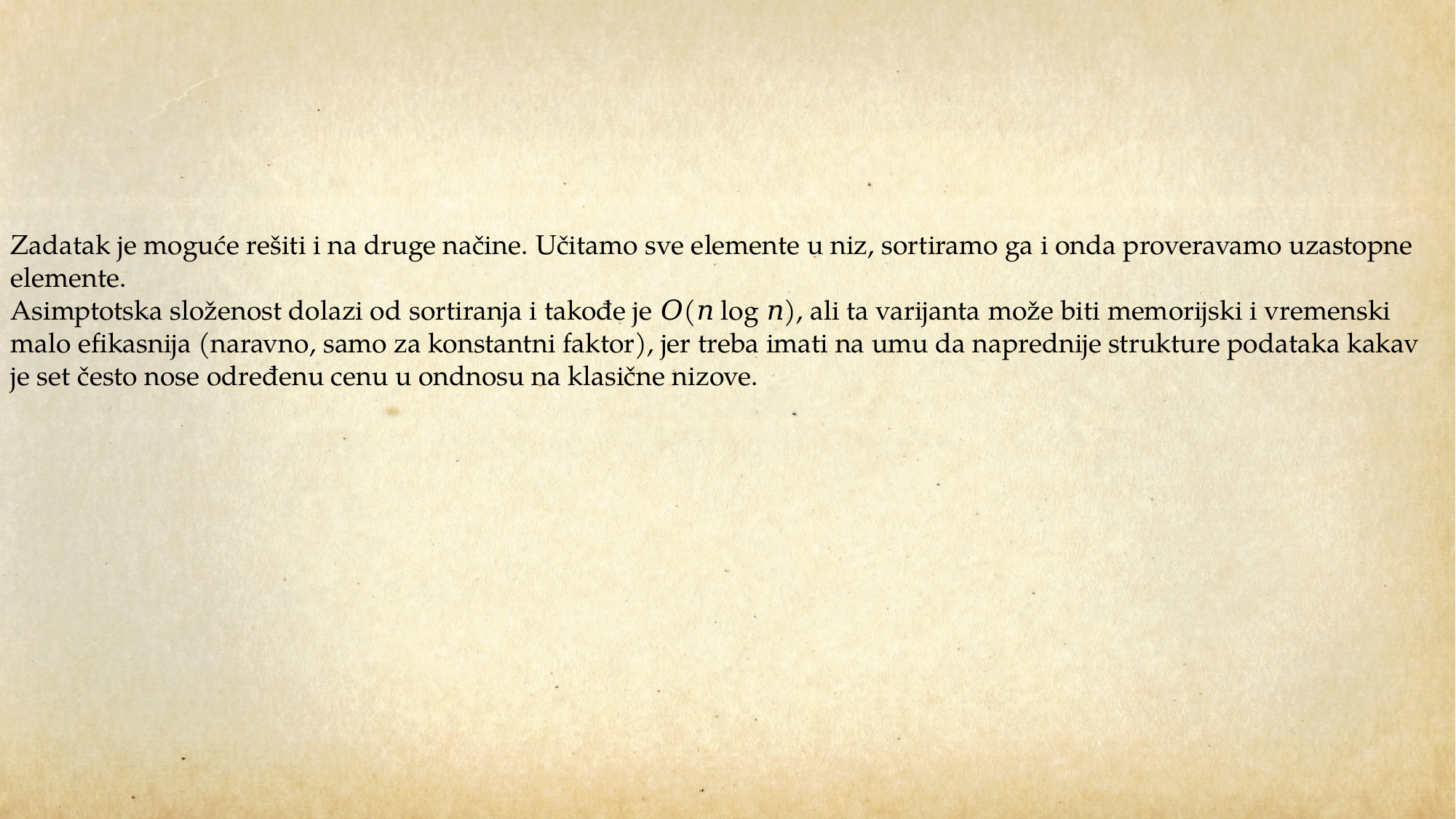

Zadatak je moguće rešiti i na druge načine. Učitamo sve elemente u niz, sortiramo ga i onda proveravamo uzastopne elemente.
Asimptotska složenost dolazi od sortiranja i takođe je 𝑂(𝑛 log 𝑛), ali ta varijanta može biti memorijski i vremenski malo efikasnija (naravno, samo za konstantni faktor), jer treba imati na umu da naprednije strukture podataka kakav je set često nose određenu cenu u ondnosu na klasične nizove.